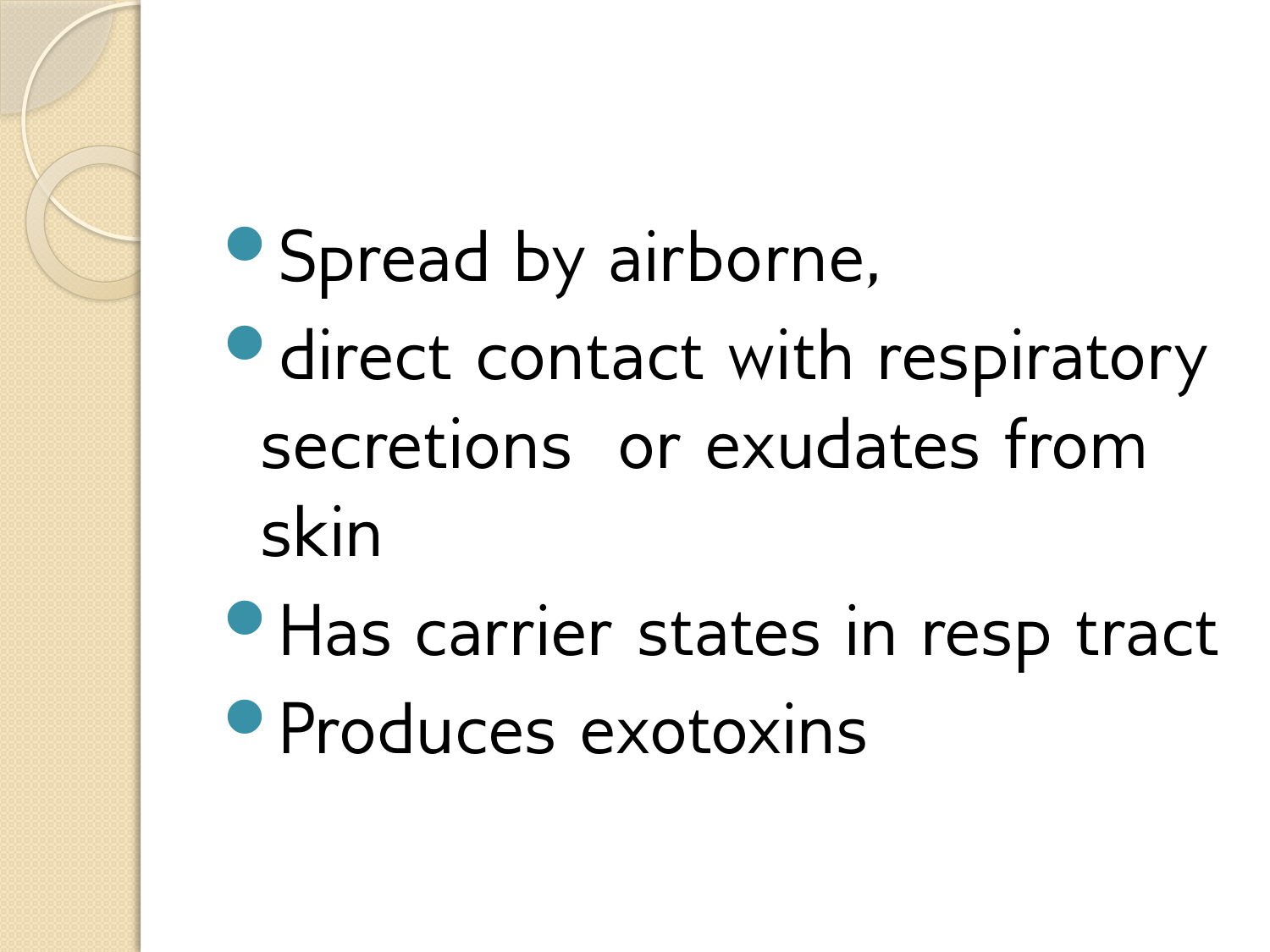

#
Spread by airborne,
direct contact with respiratory secretions  or exudates from skin
Has carrier states in resp tract
Produces exotoxins